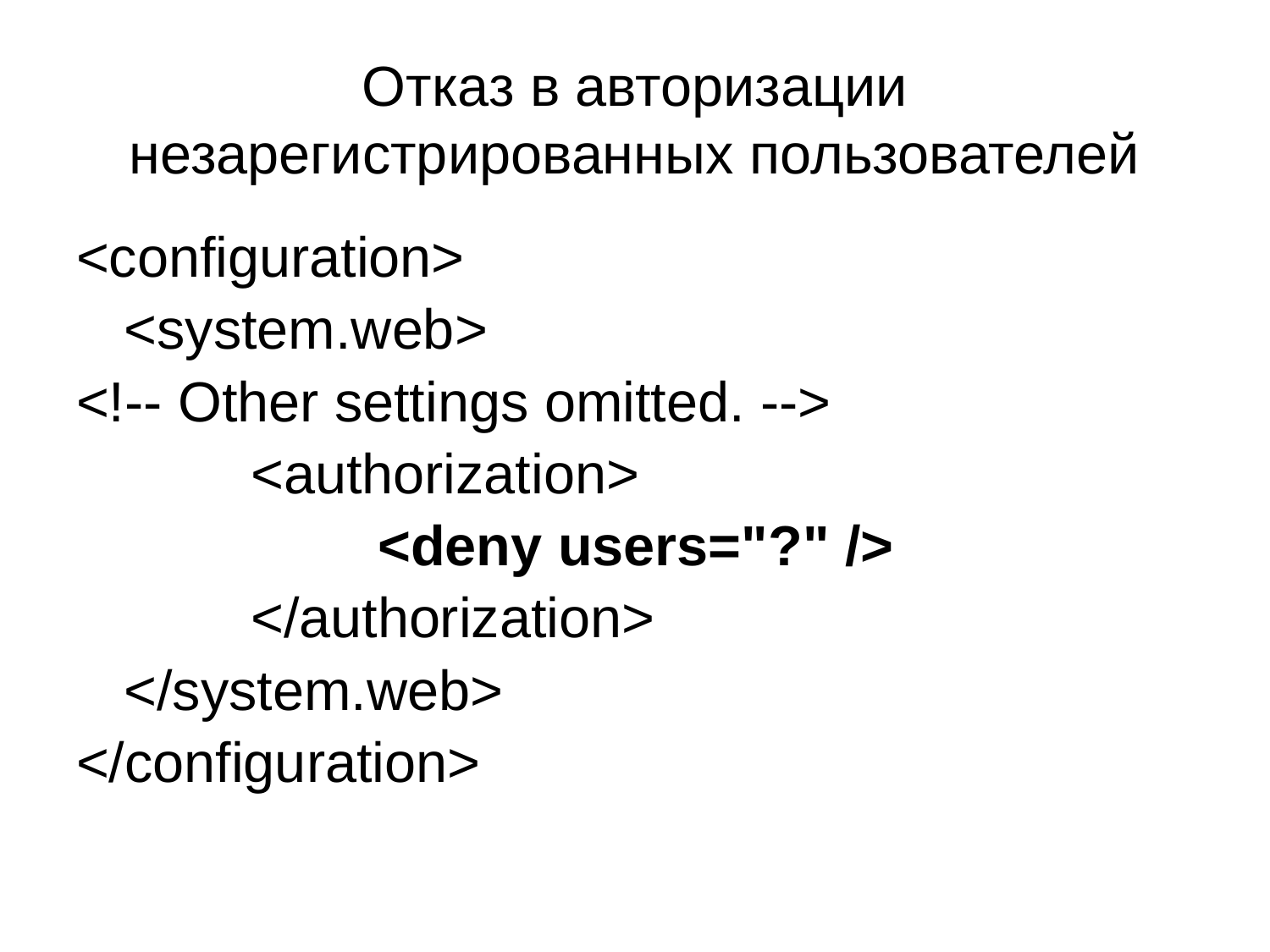

# Отказ в авторизации незарегистрированных пользователей
<configuration>
	<system.web>
<!-- Other settings omitted. -->
		<authorization>
			<deny users="?" />
		</authorization>
	</system.web>
</configuration>